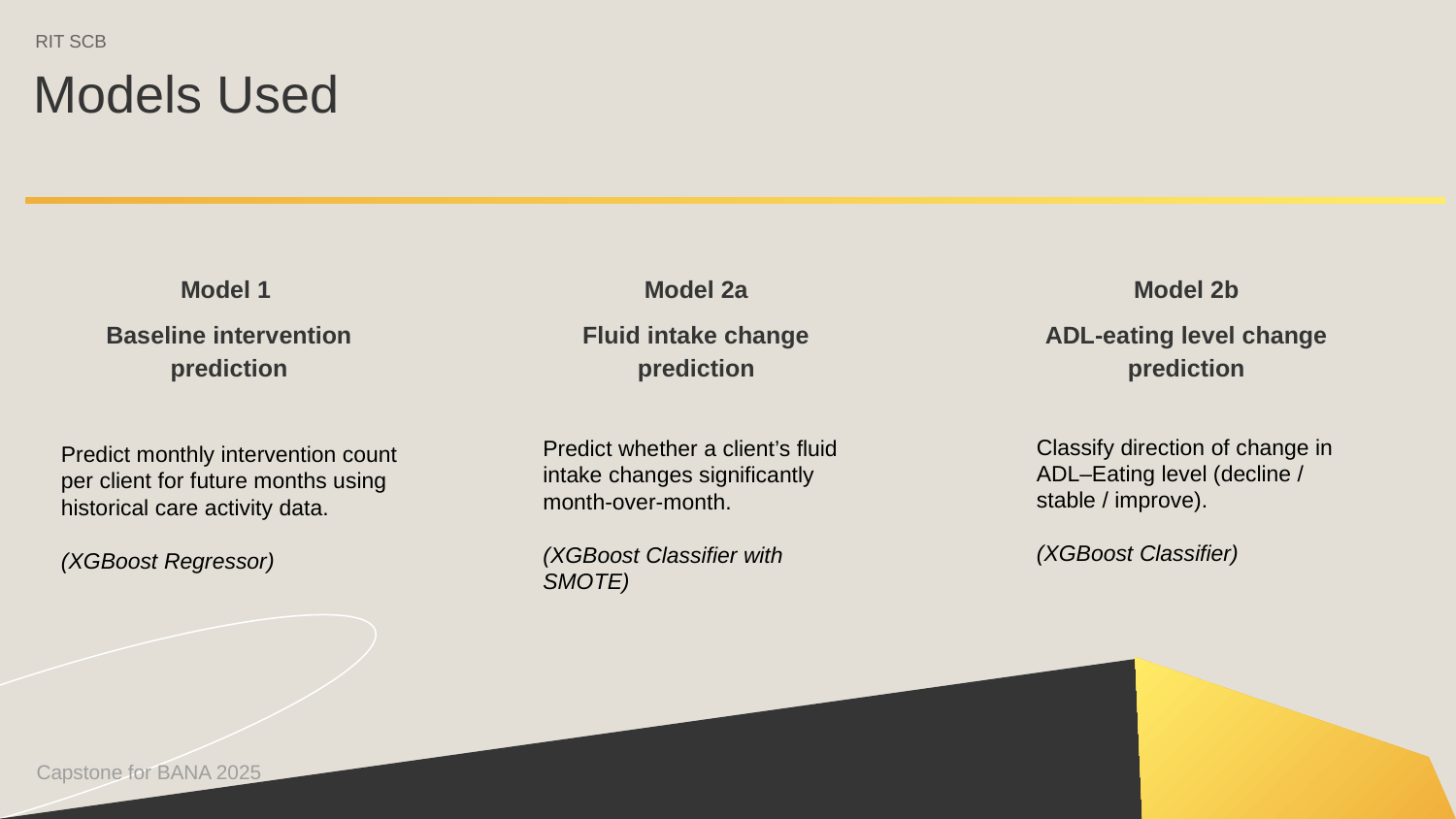

RIT SCB
Models Used

# Model 1
Baseline intervention prediction

Predict monthly intervention count per client for future months using historical care activity data.

(XGBoost Regressor)

Model 2a
Fluid intake change prediction

Predict whether a client’s fluid intake changes significantly month-over-month.

(XGBoost Classifier with SMOTE)

Model 2b
ADL-eating level change prediction

Classify direction of change in ADL–Eating level (decline / stable / improve).

(XGBoost Classifier)

Capstone for BANA 2025